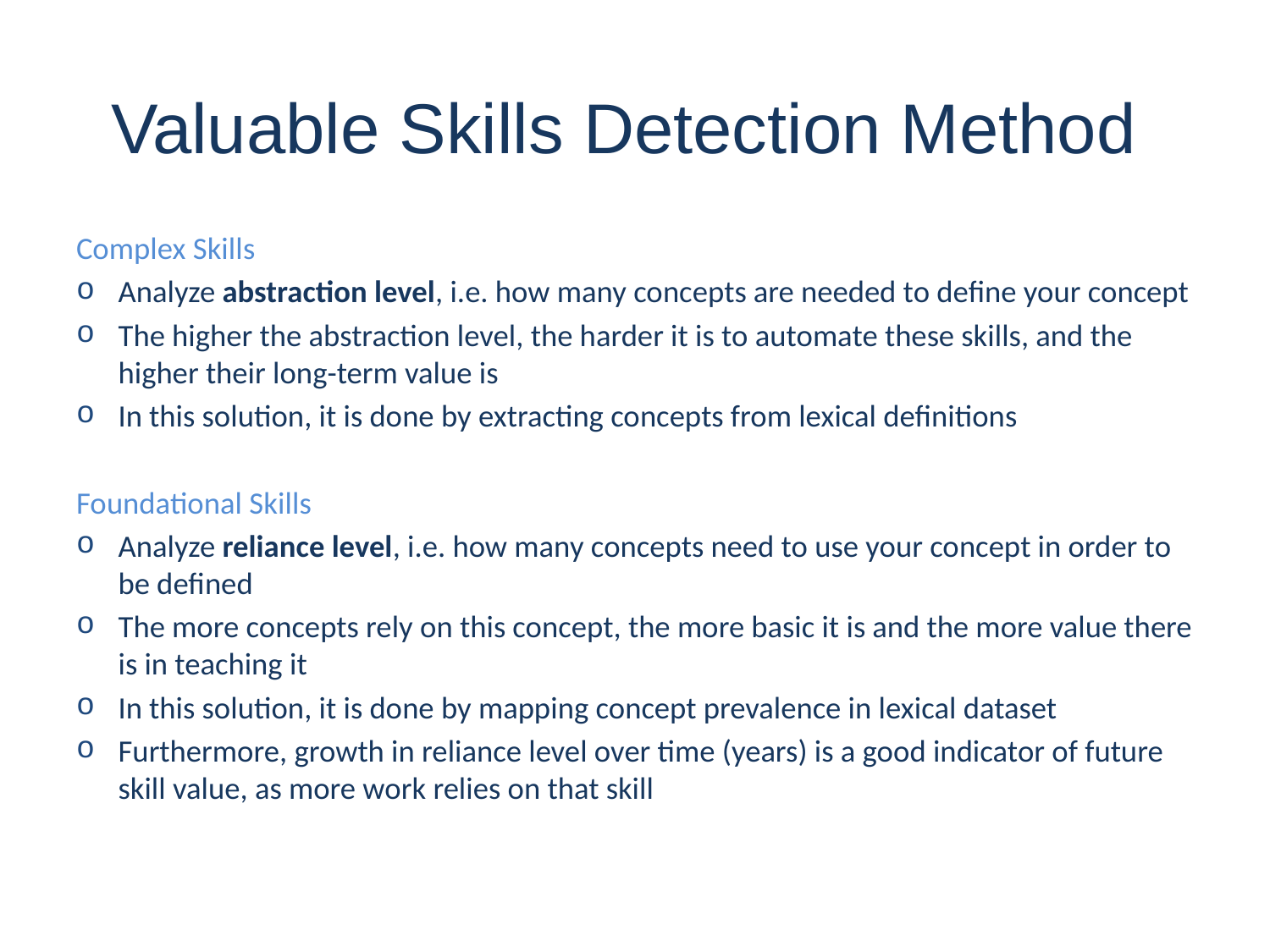

Valuable Skills Detection Method
Complex Skills
Analyze abstraction level, i.e. how many concepts are needed to define your concept
The higher the abstraction level, the harder it is to automate these skills, and the higher their long-term value is
In this solution, it is done by extracting concepts from lexical definitions

Foundational Skills
Analyze reliance level, i.e. how many concepts need to use your concept in order to be defined
The more concepts rely on this concept, the more basic it is and the more value there is in teaching it
In this solution, it is done by mapping concept prevalence in lexical dataset
Furthermore, growth in reliance level over time (years) is a good indicator of future skill value, as more work relies on that skill